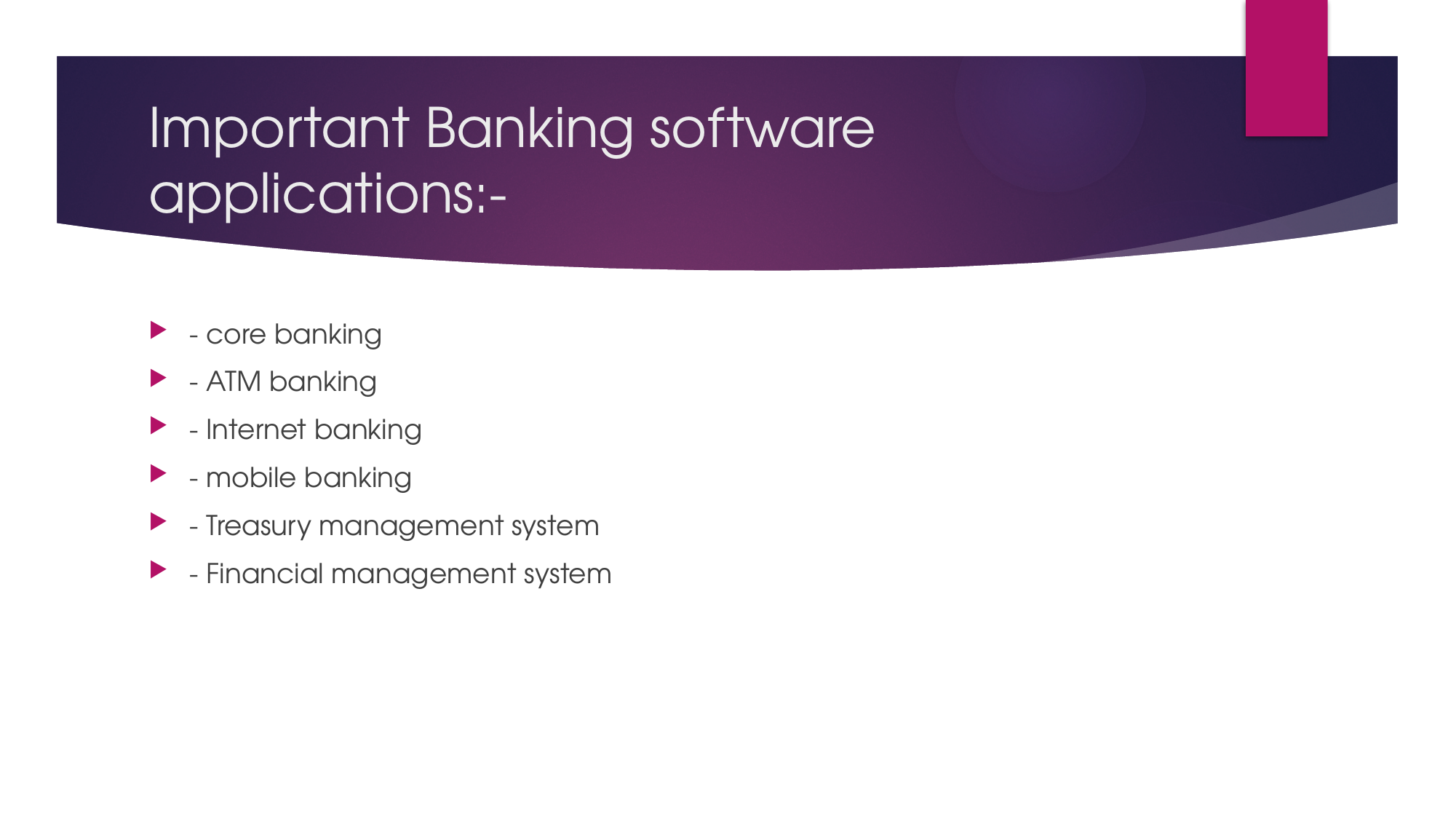

# Important Banking software applications:-
- core banking
- ATM banking
- Internet banking
- mobile banking
- Treasury management system
- Financial management system